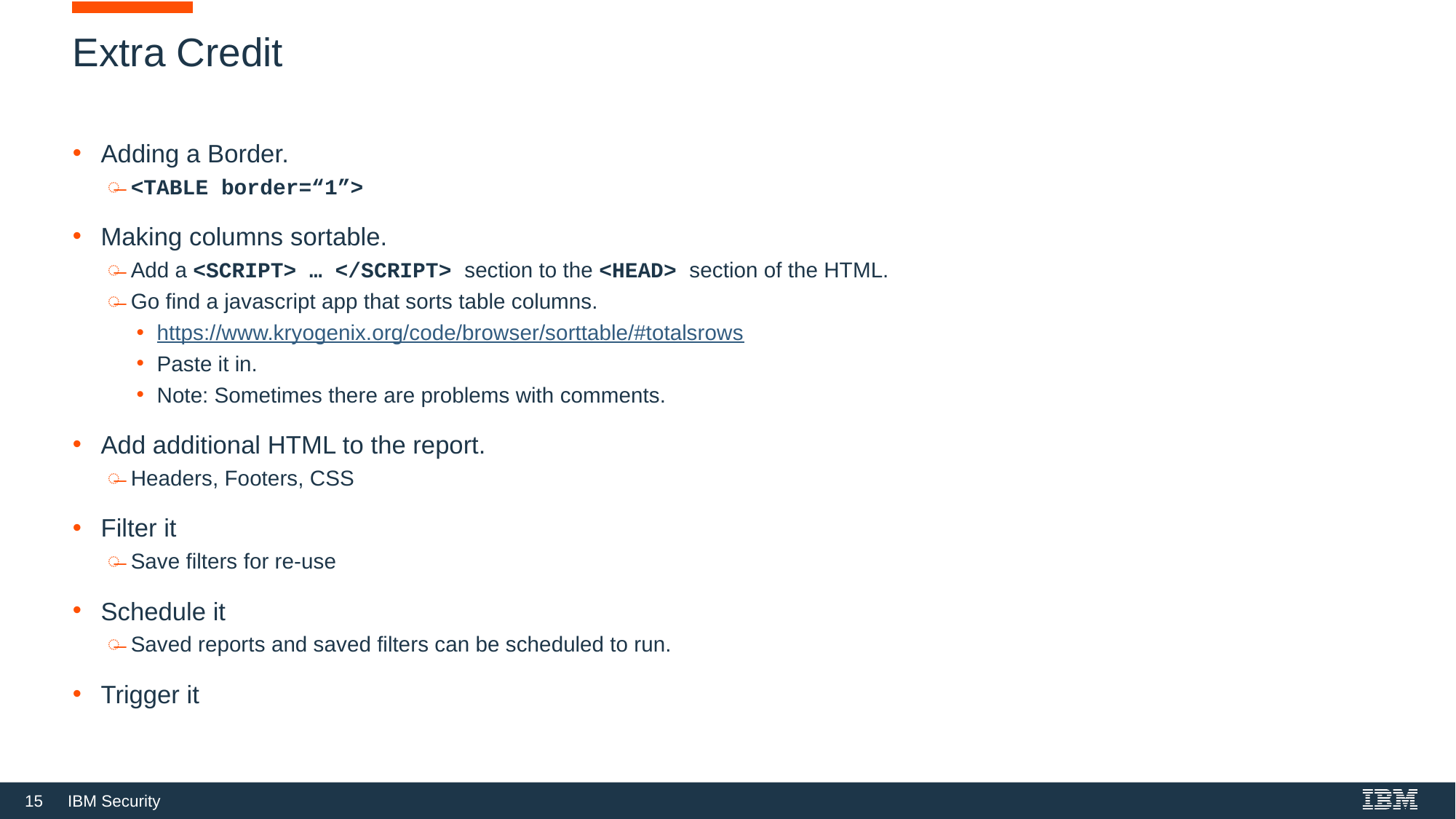

# Extra Credit
Adding a Border.
<TABLE border=“1”>
Making columns sortable.
Add a <SCRIPT> … </SCRIPT> section to the <HEAD> section of the HTML.
Go find a javascript app that sorts table columns.
https://www.kryogenix.org/code/browser/sorttable/#totalsrows
Paste it in.
Note: Sometimes there are problems with comments.
Add additional HTML to the report.
Headers, Footers, CSS
Filter it
Save filters for re-use
Schedule it
Saved reports and saved filters can be scheduled to run.
Trigger it